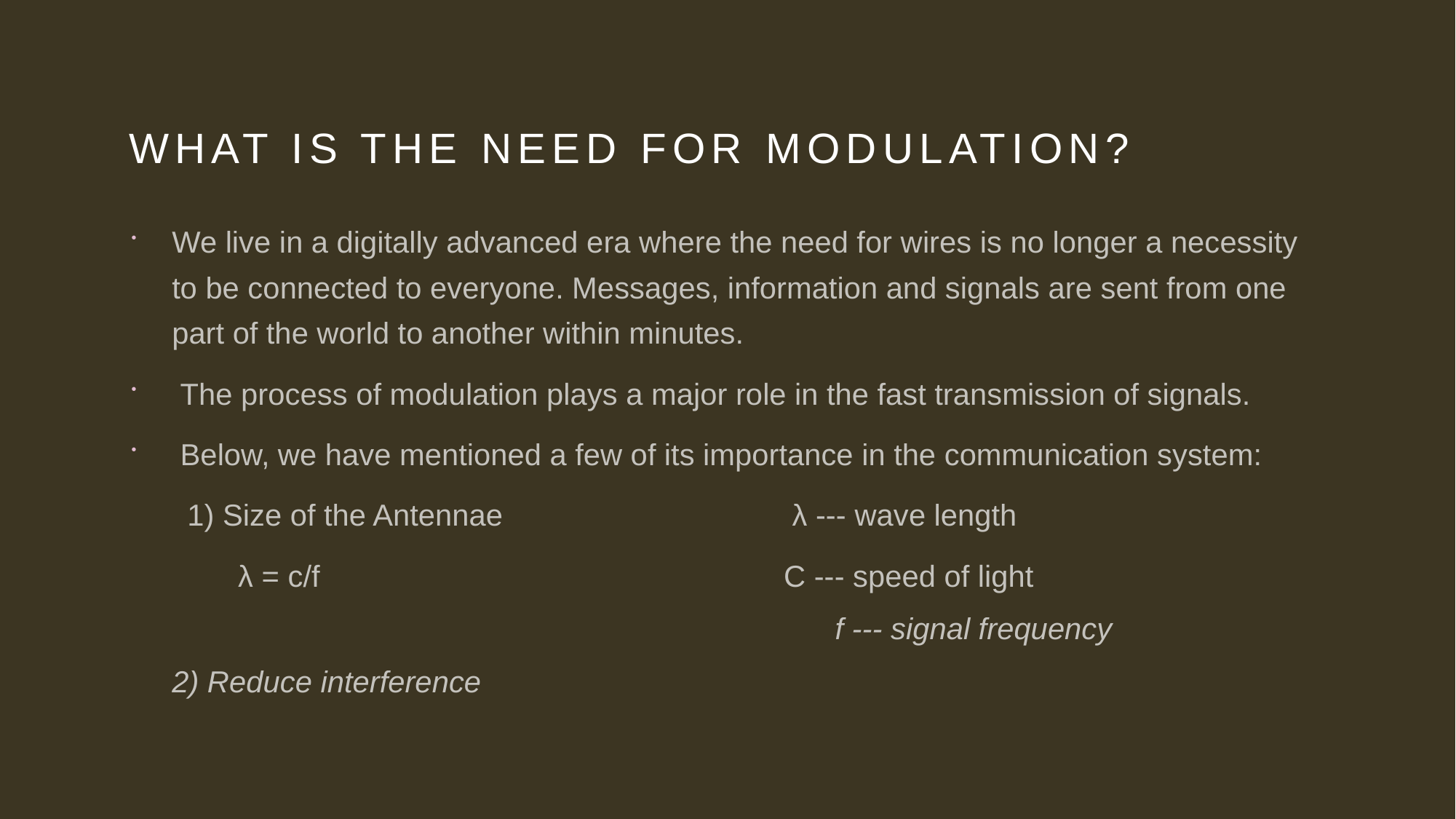

# What is the need for modulation?
We live in a digitally advanced era where the need for wires is no longer a necessity to be connected to everyone. Messages, information and signals are sent from one part of the world to another within minutes.
 The process of modulation plays a major role in the fast transmission of signals.
 Below, we have mentioned a few of its importance in the communication system:
       1) Size of the Antennae			 λ --- wave length
	λ = c/f 					C --- speed of light
						 f --- signal frequency
2) Reduce interference